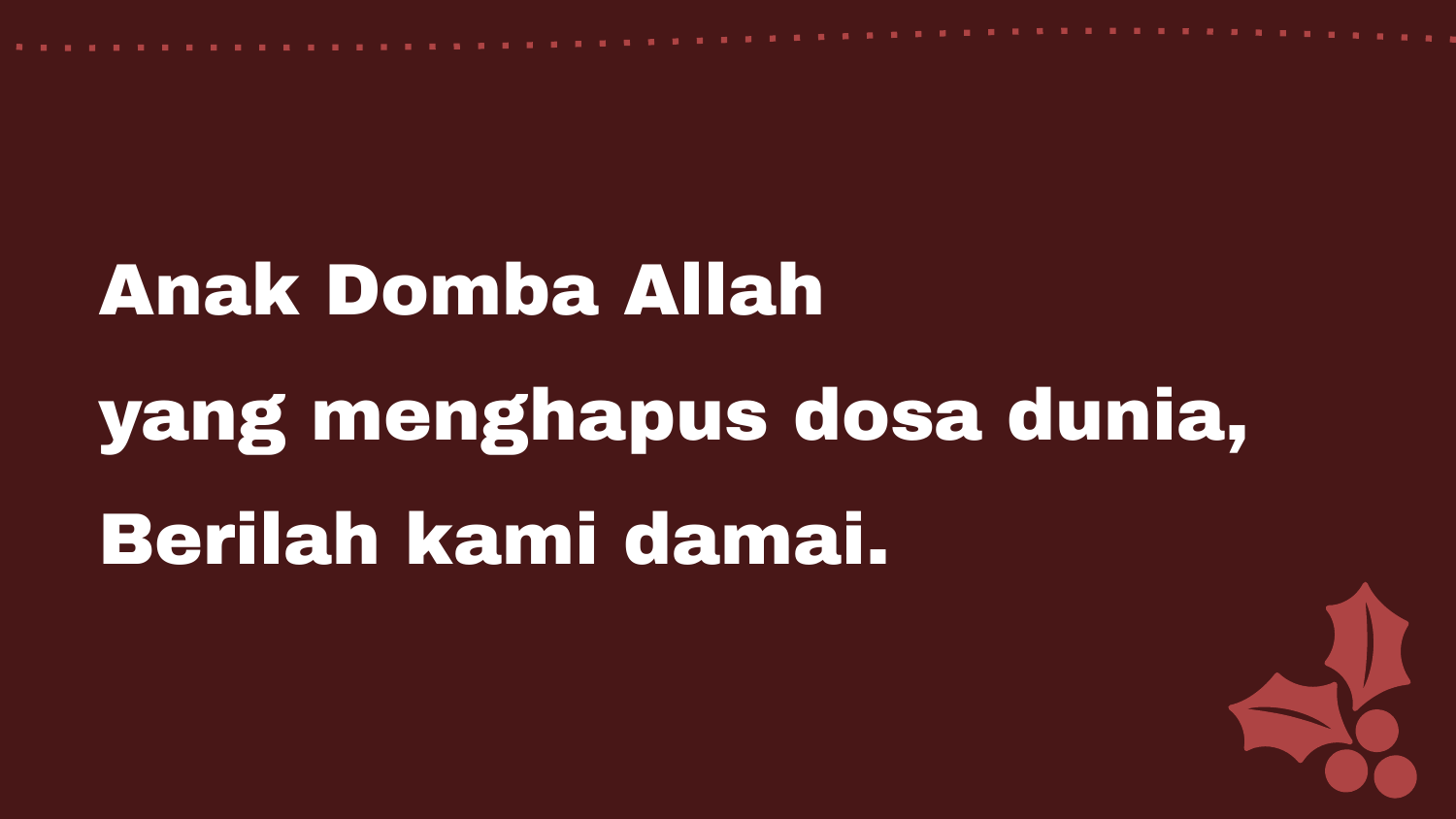

Anak Domba Allah
yang menghapus dosa dunia,
Berilah kami damai.